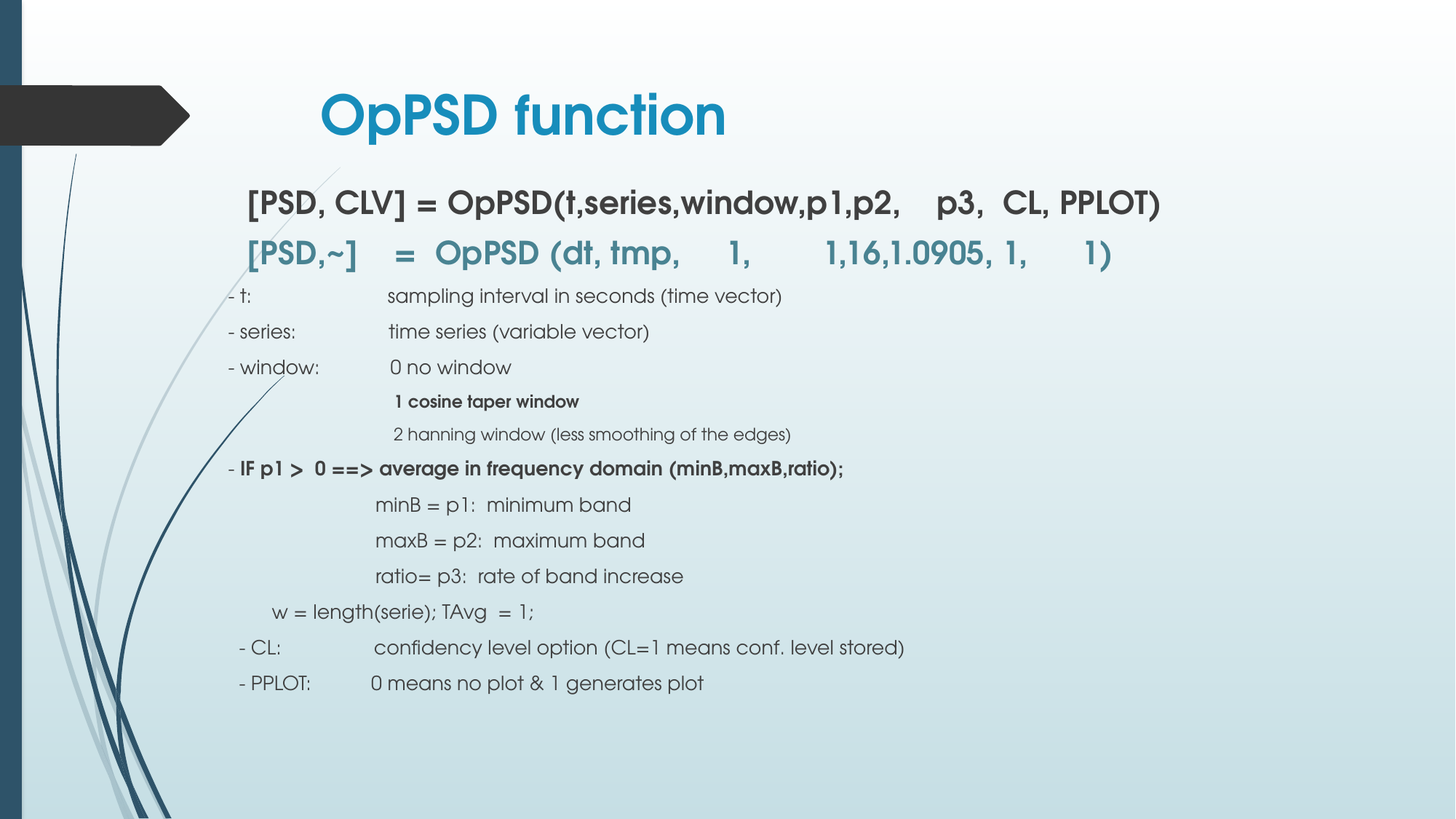

# OpPSD function
        [PSD, CLV] = OpPSD(t,series,window,p1,p2,    p3,  CL, PPLOT)
        [PSD,~]    =  OpPSD (dt, tmp,     1,        1,16,1.0905, 1,      1)
- t:                         sampling interval in seconds (time vector)
- series:                 time series (variable vector)
- window:             0 no window
                        1 cosine taper window
                        2 hanning window (less smoothing of the edges)
- IF p1 >  0 ==> average in frequency domain (minB,maxB,ratio);
                           minB = p1:  minimum band
                           maxB = p2:  maximum band
                           ratio= p3:  rate of band increase
		        w = length(serie); TAvg  = 1;
  - CL:                 confidency level option (CL=1 means conf. level stored)
  - PPLOT:           0 means no plot & 1 generates plot